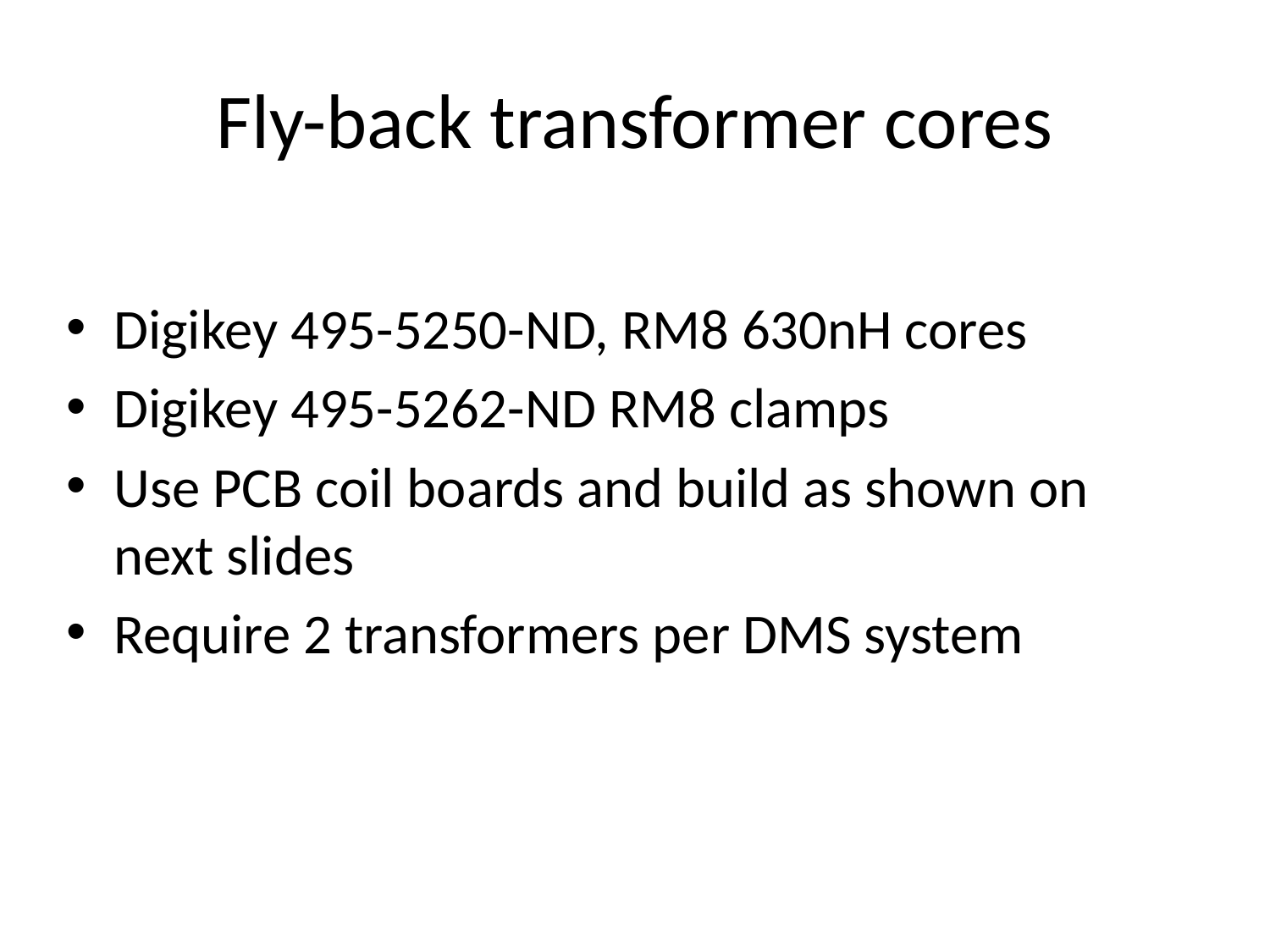

# Fly-back transformer cores
Digikey 495-5250-ND, RM8 630nH cores
Digikey 495-5262-ND RM8 clamps
Use PCB coil boards and build as shown on next slides
Require 2 transformers per DMS system